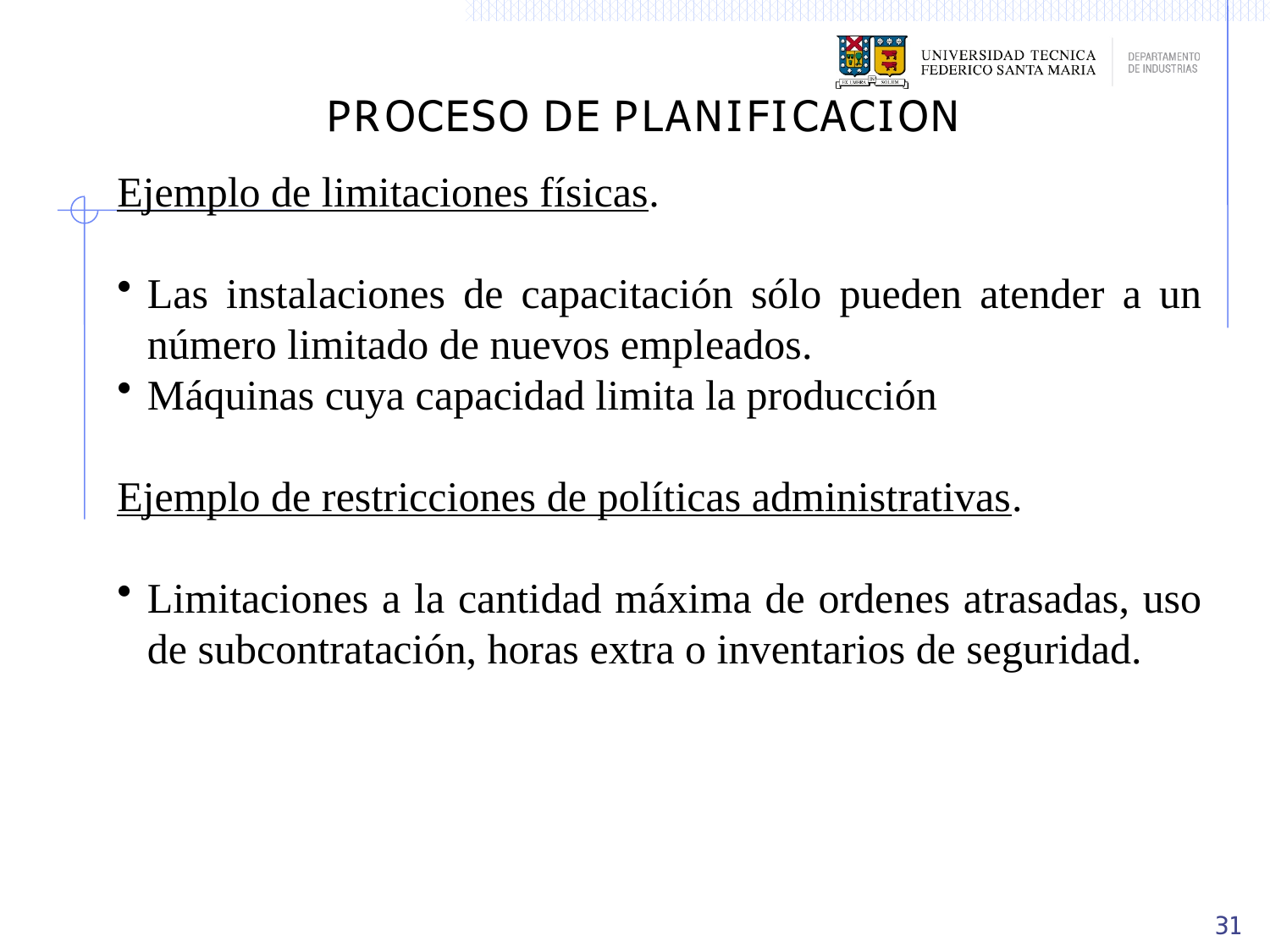

PROCESO DE PLANIFICACION
Ejemplo de limitaciones físicas.

Las instalaciones de capacitación sólo pueden atender a un número limitado de nuevos empleados.
Máquinas cuya capacidad limita la producción

Ejemplo de restricciones de políticas administrativas.

Limitaciones a la cantidad máxima de ordenes atrasadas, uso de subcontratación, horas extra o inventarios de seguridad.
31